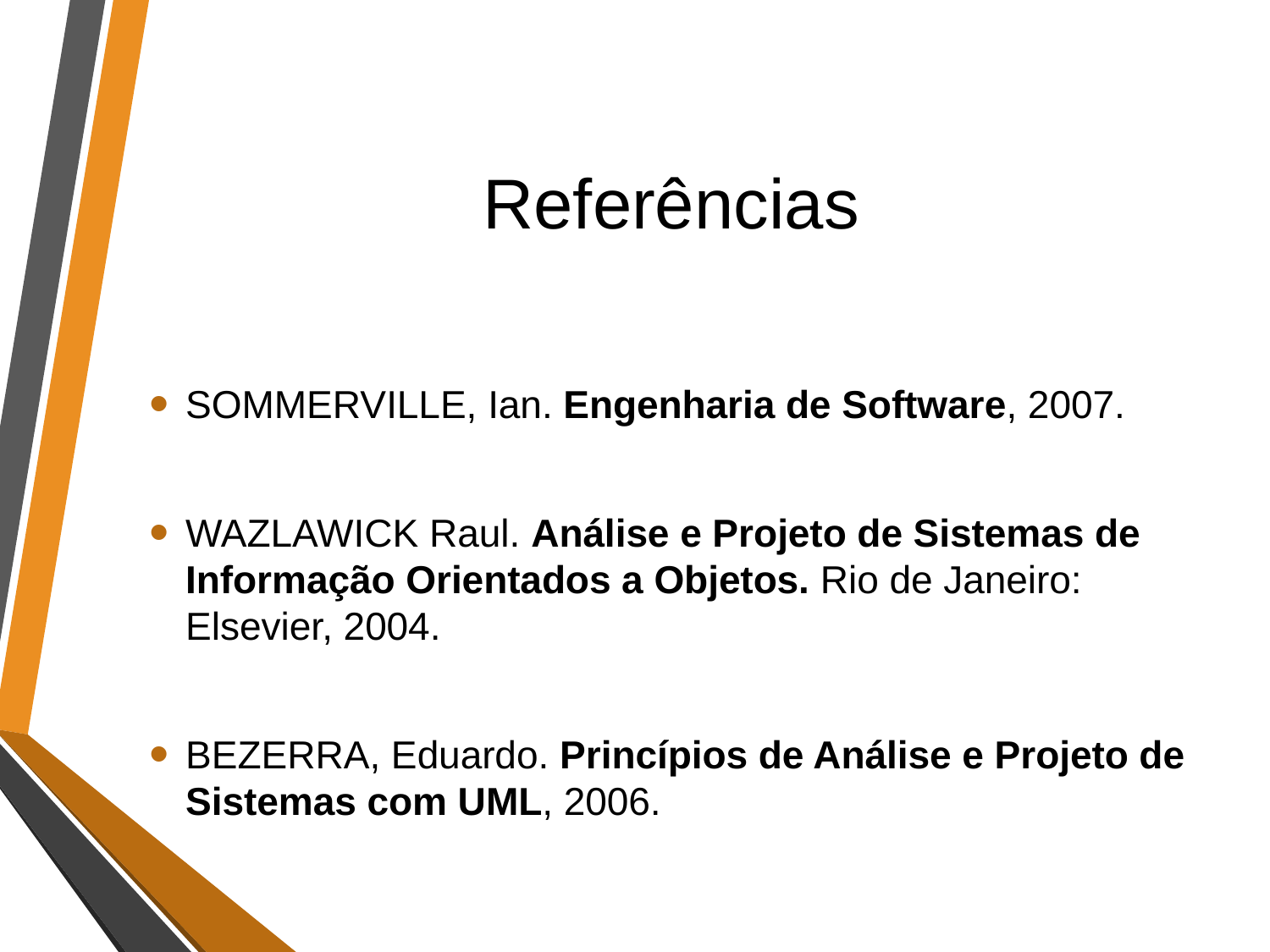

# Referências
SOMMERVILLE, Ian. Engenharia de Software, 2007.

WAZLAWICK Raul. Análise e Projeto de Sistemas de Informação Orientados a Objetos. Rio de Janeiro: Elsevier, 2004.

BEZERRA, Eduardo. Princípios de Análise e Projeto de Sistemas com UML, 2006.